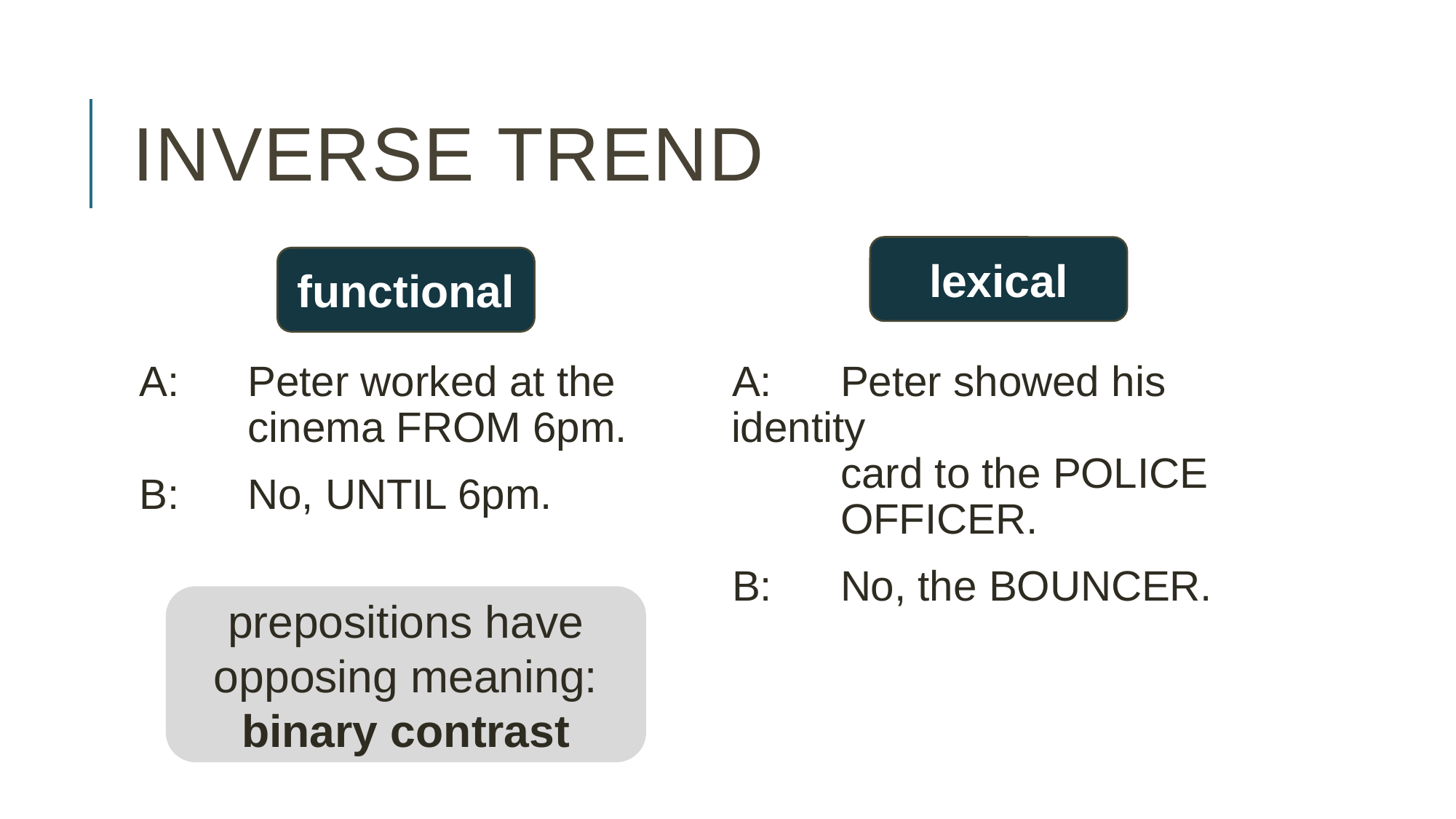

# Inverse Trend
lexical
functional
A: 	Peter worked at the
 	cinema FROM 6pm.
B: 	No, UNTIL 6pm.

A: 	Peter showed his identity
 	card to the POLICE
 	OFFICER.
B: 	No, the BOUNCER.

prepositions have opposing meaning:
binary contrast